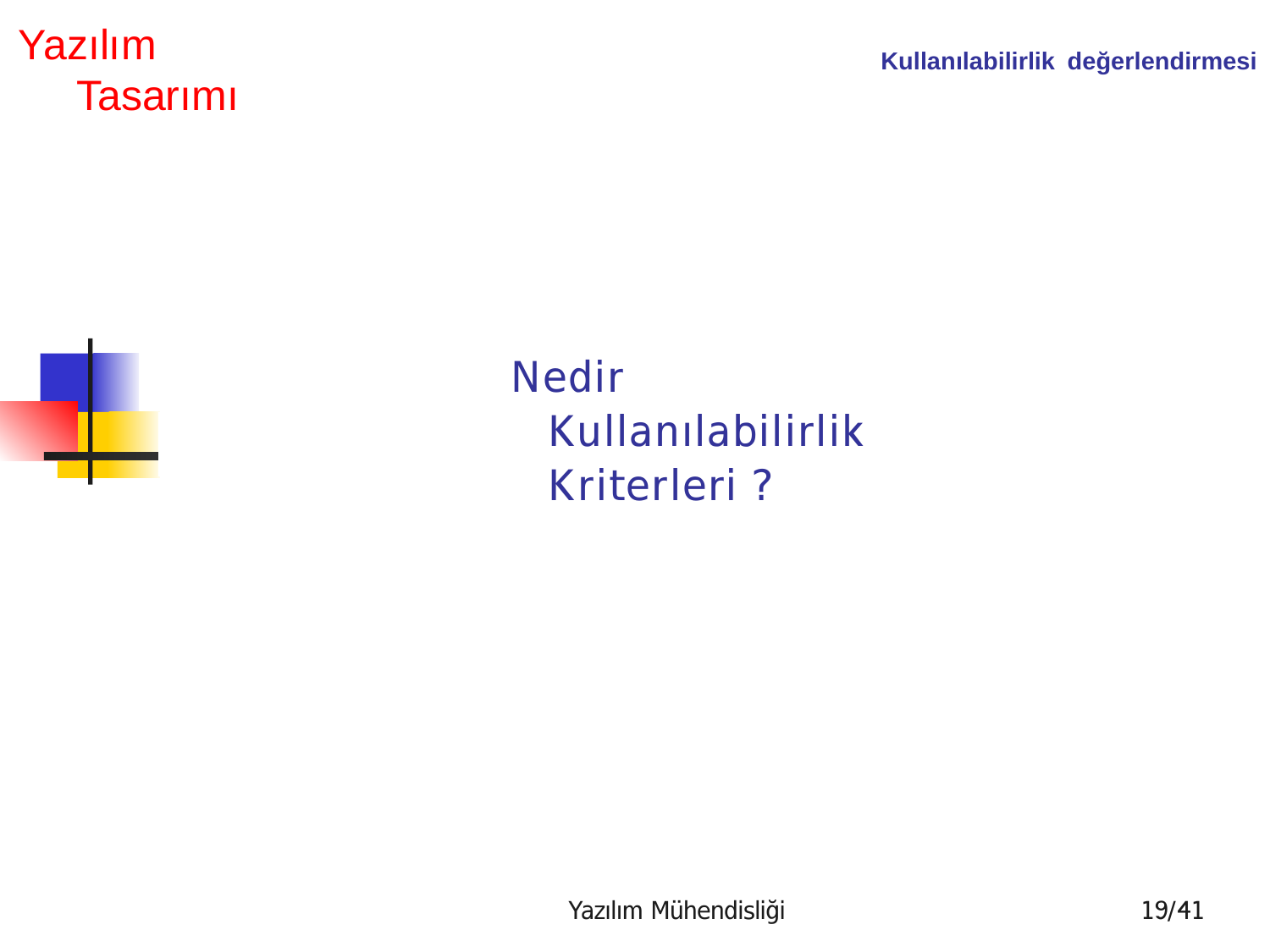

Yazılım
     Tasarımı
Kullanılabilirlik değerlendirmesi
Nedir
   Kullanılabilirlik
   Kriterleri ?

Yazılım Mühendisliği
19/41